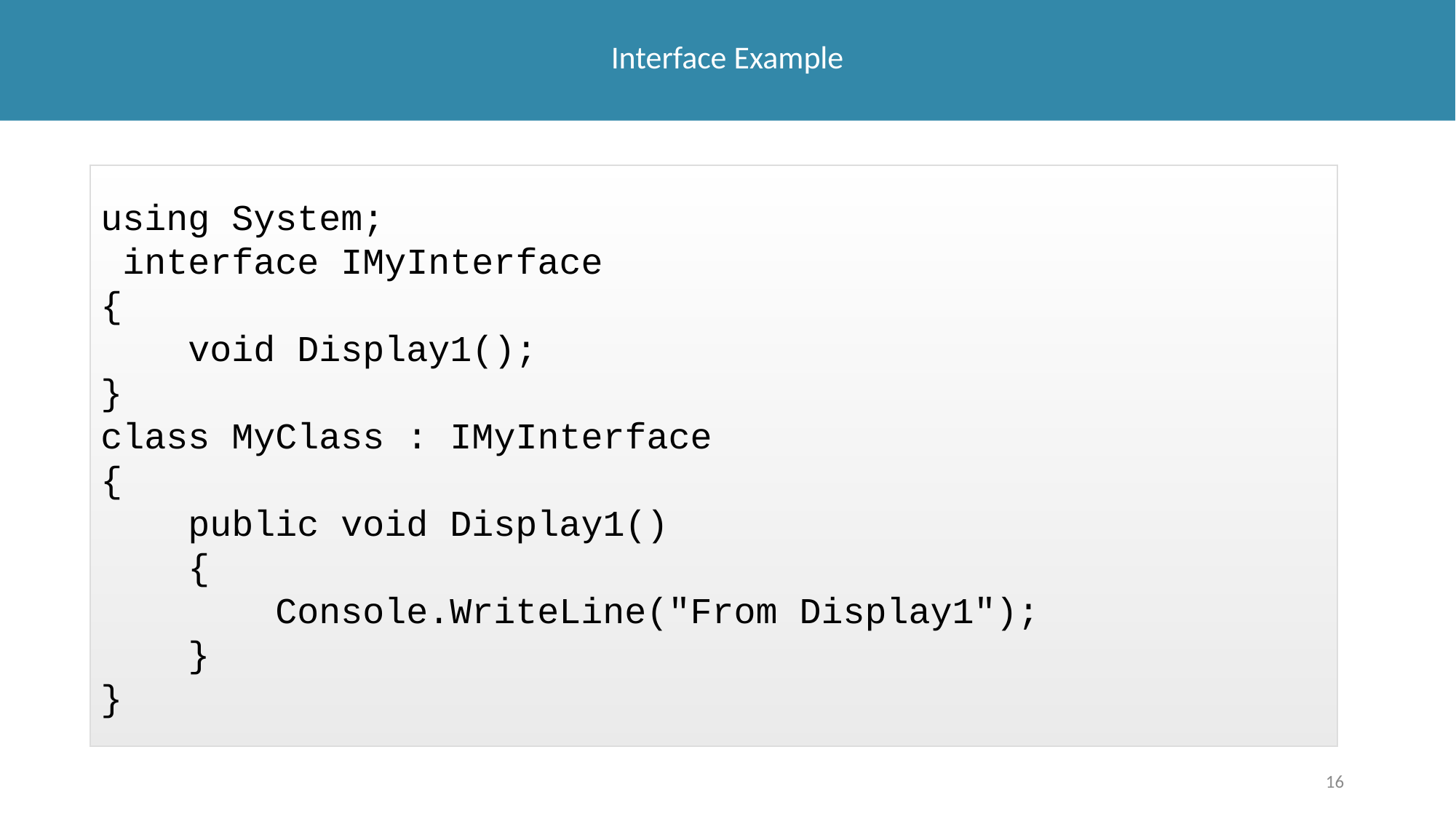

# Interface Example
using System;
 interface IMyInterface
{
    void Display1();
}
class MyClass : IMyInterface
{
    public void Display1()
    {
        Console.WriteLine("From Display1");
    }
}
16